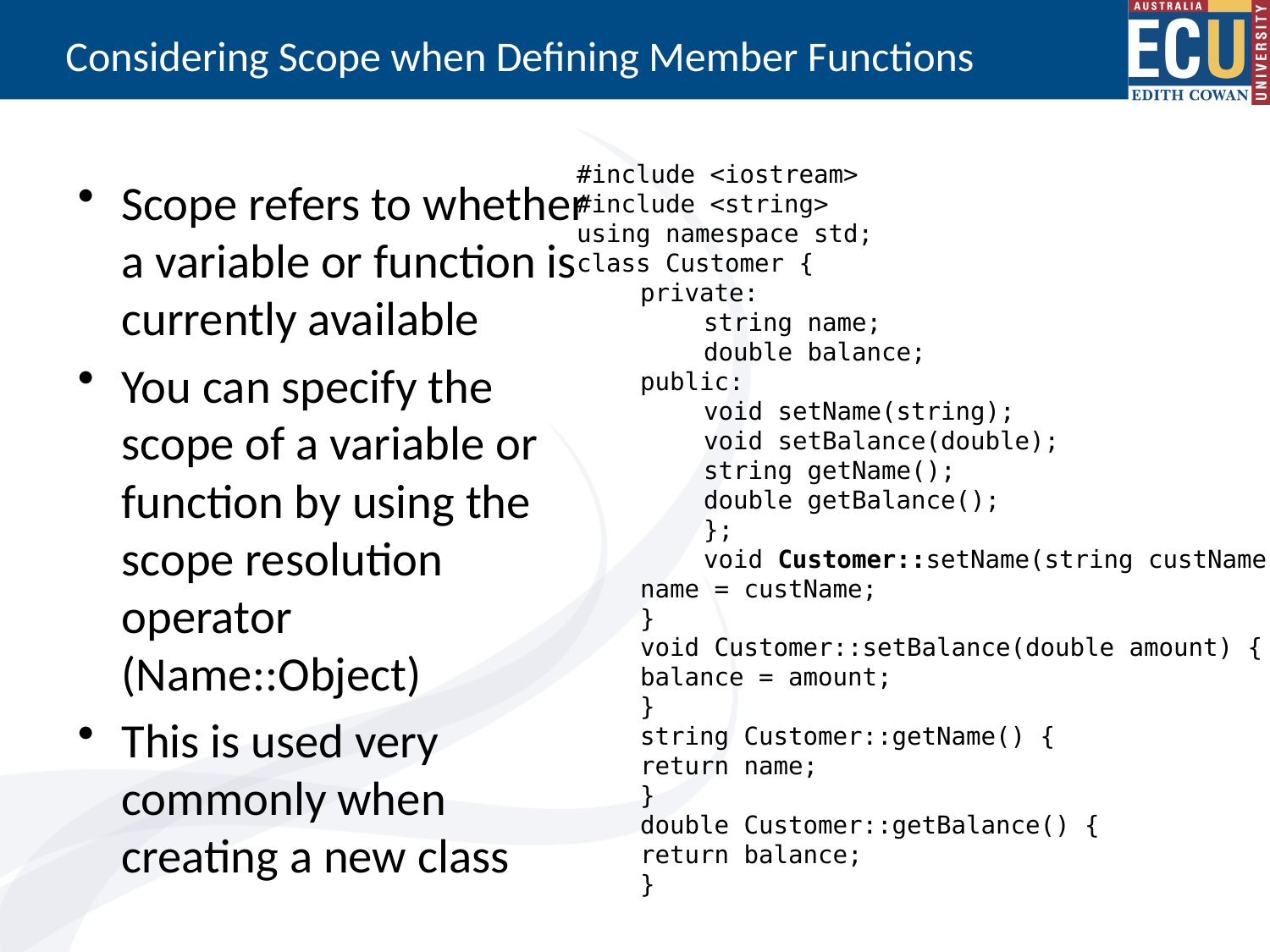

# Considering Scope when Defining Member Functions
#include <iostream>
#include <string>
using namespace std;
class Customer {
private:
string name;
double balance;
public:
void setName(string);
void setBalance(double);
string getName();
double getBalance();
};
void Customer::setName(string custName) {
name = custName;
}
void Customer::setBalance(double amount) {
balance = amount;
}
string Customer::getName() {
return name;
}
double Customer::getBalance() {
return balance;
}
Scope refers to whether a variable or function is currently available
You can specify the scope of a variable or function by using the scope resolution operator (Name::Object)
This is used very commonly when creating a new class